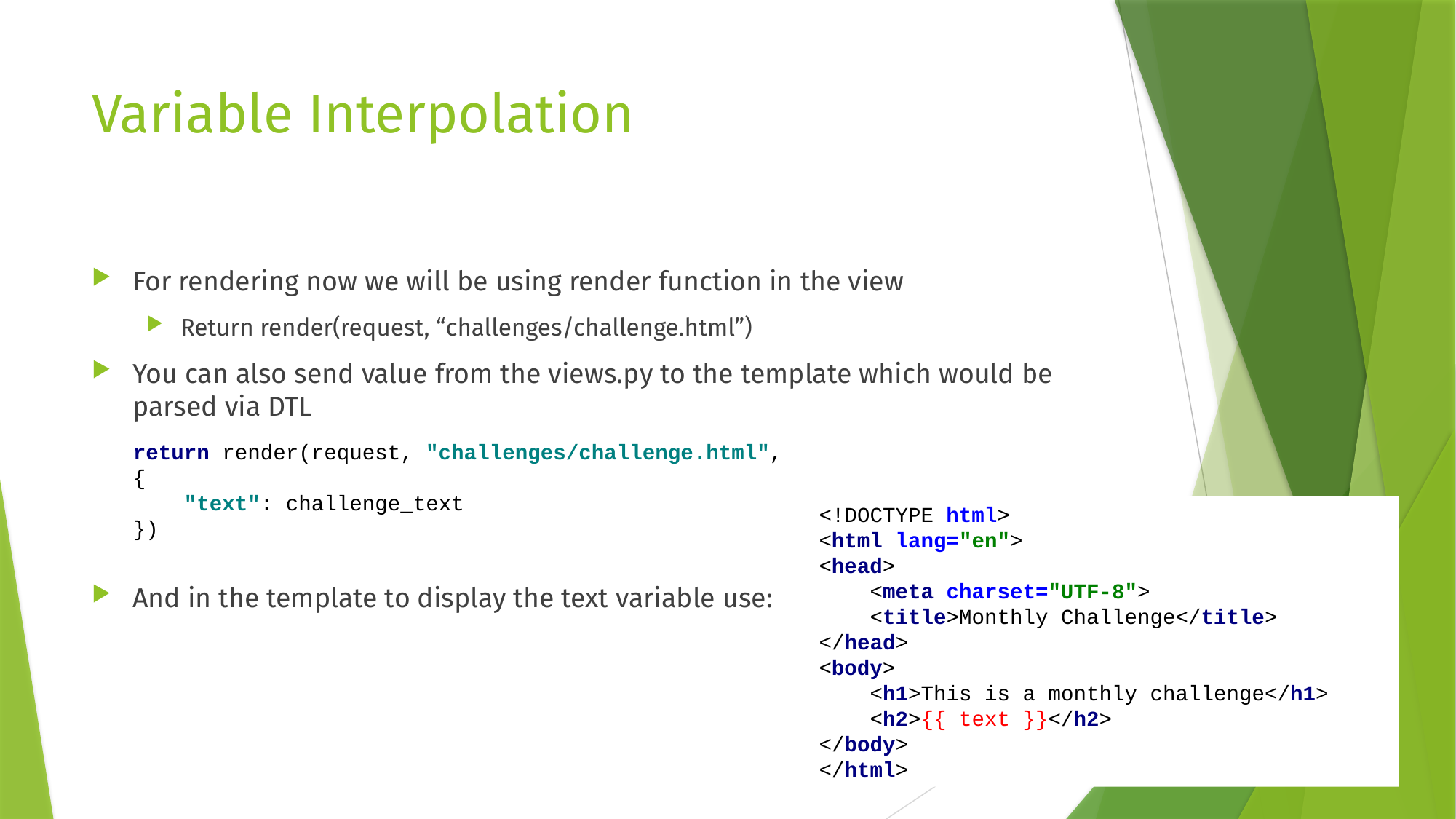

# Variable Interpolation
For rendering now we will be using render function in the view
Return render(request, “challenges/challenge.html”)
You can also send value from the views.py to the template which would be parsed via DTL

And in the template to display the text variable use:
return render(request, "challenges/challenge.html", {
    "text": challenge_text
})
<!DOCTYPE html>
<html lang="en">
<head>
    <meta charset="UTF-8">
    <title>Monthly Challenge</title>
</head>
<body>
    <h1>This is a monthly challenge</h1>
    <h2>{{ text }}</h2>
</body>
</html>